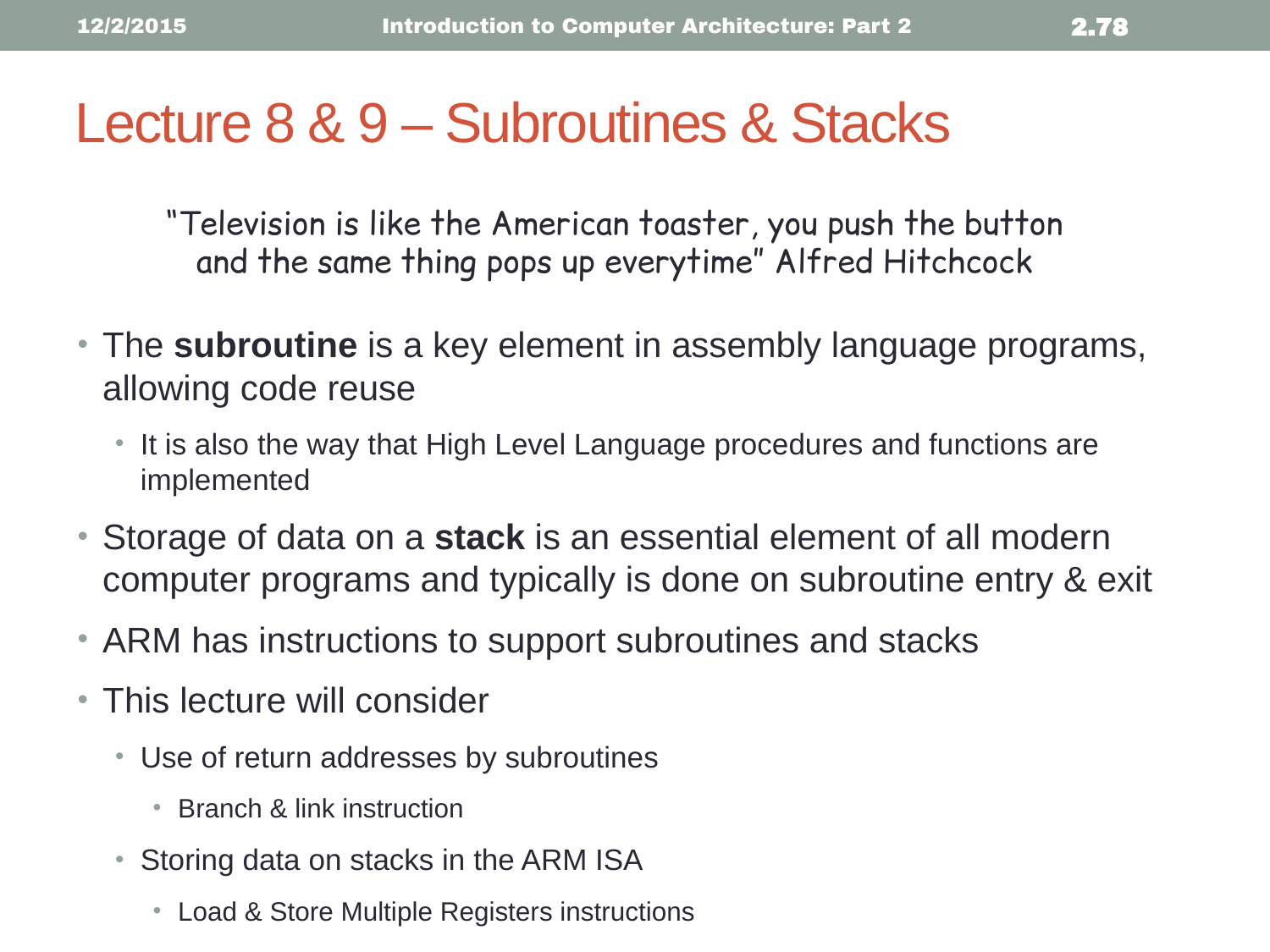

12/2/2015
Introduction to Computer Architecture: Part 2
2.78
# Lecture 8 & 9 – Subroutines & Stacks
“Television is like the American toaster, you push the button and the same thing pops up everytime” Alfred Hitchcock
The subroutine is a key element in assembly language programs, allowing code reuse
It is also the way that High Level Language procedures and functions are implemented
Storage of data on a stack is an essential element of all modern computer programs and typically is done on subroutine entry & exit
ARM has instructions to support subroutines and stacks
This lecture will consider
Use of return addresses by subroutines
Branch & link instruction
Storing data on stacks in the ARM ISA
Load & Store Multiple Registers instructions